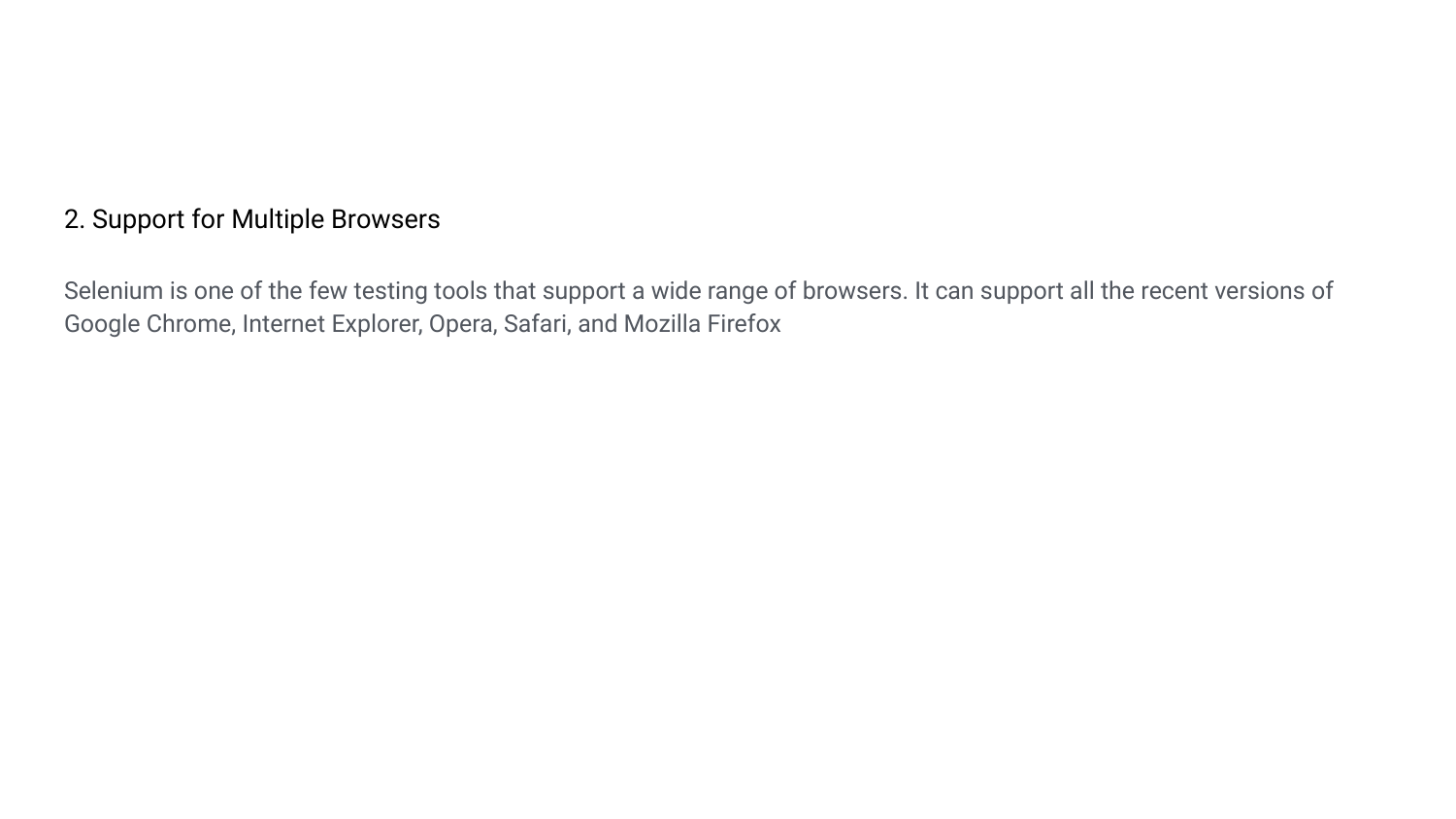

#
2. Support for Multiple Browsers
Selenium is one of the few testing tools that support a wide range of browsers. It can support all the recent versions of Google Chrome, Internet Explorer, Opera, Safari, and Mozilla Firefox